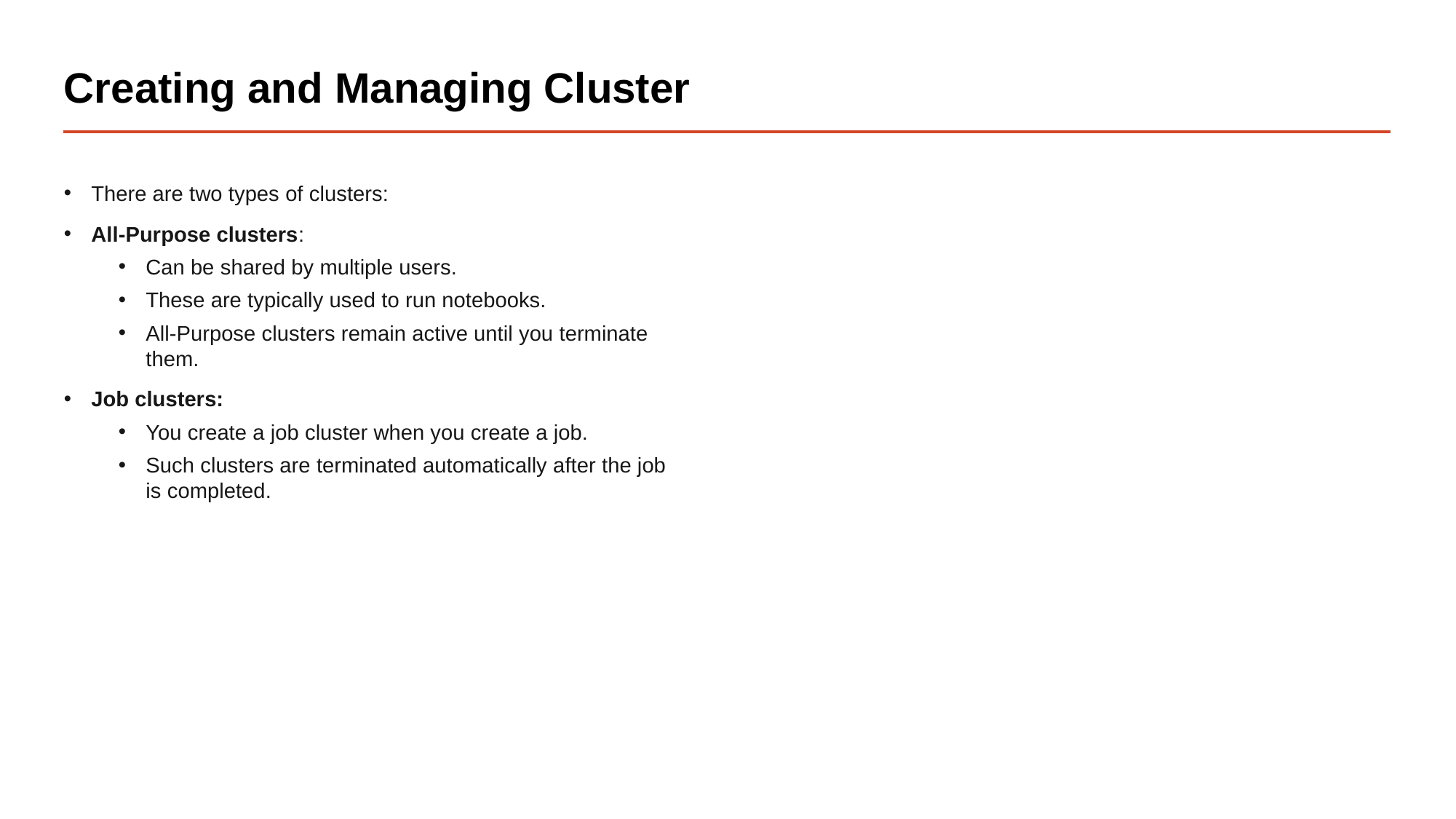

# Creating and Managing Cluster
There are two types of clusters:
All-Purpose clusters:
Can be shared by multiple users.
These are typically used to run notebooks.
All-Purpose clusters remain active until you terminate them.
Job clusters:
You create a job cluster when you create a job.
Such clusters are terminated automatically after the job is completed.